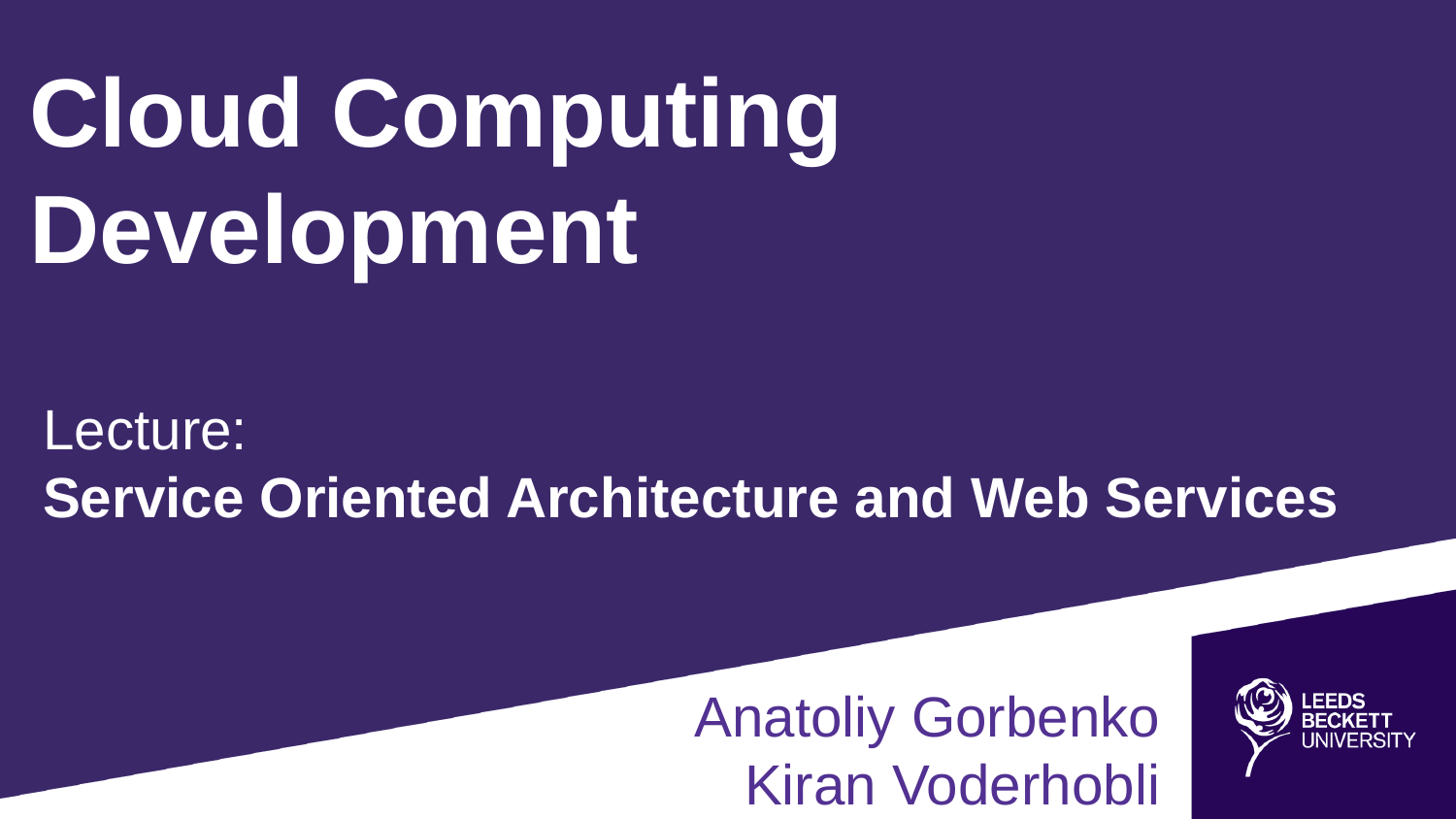

Cloud Computing Development
Lecture:
Service Oriented Architecture and Web Services
Anatoliy Gorbenko
Kiran Voderhobli